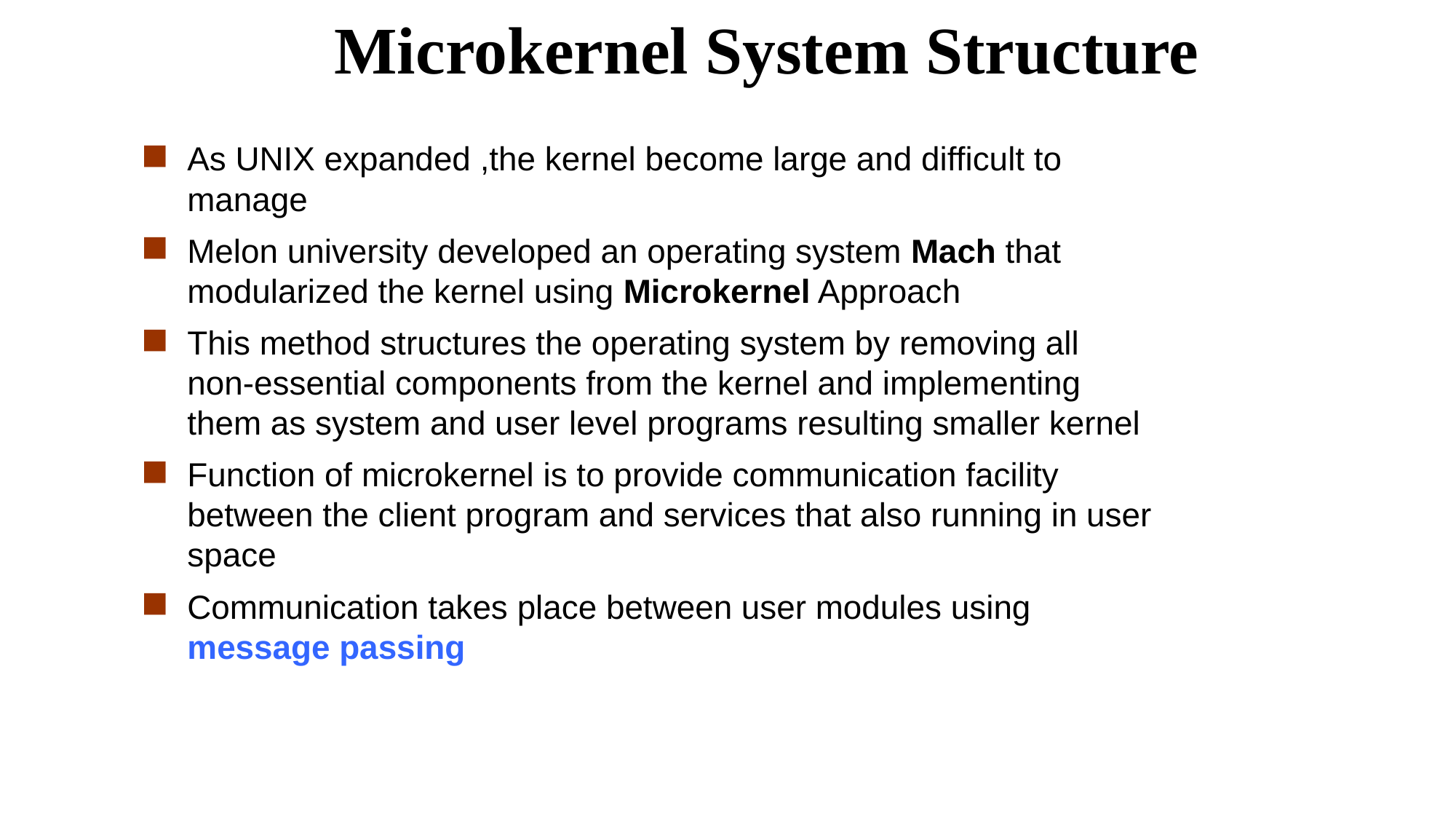

Microkernel System Structure
As UNIX expanded ,the kernel become large and difficult to manage
Melon university developed an operating system Mach that modularized the kernel using Microkernel Approach
This method structures the operating system by removing all  non-essential components from the kernel and implementing them as system and user level programs resulting smaller kernel
Function of microkernel is to provide communication facility between the client program and services that also running in user space
Communication takes place between user modules using message passing